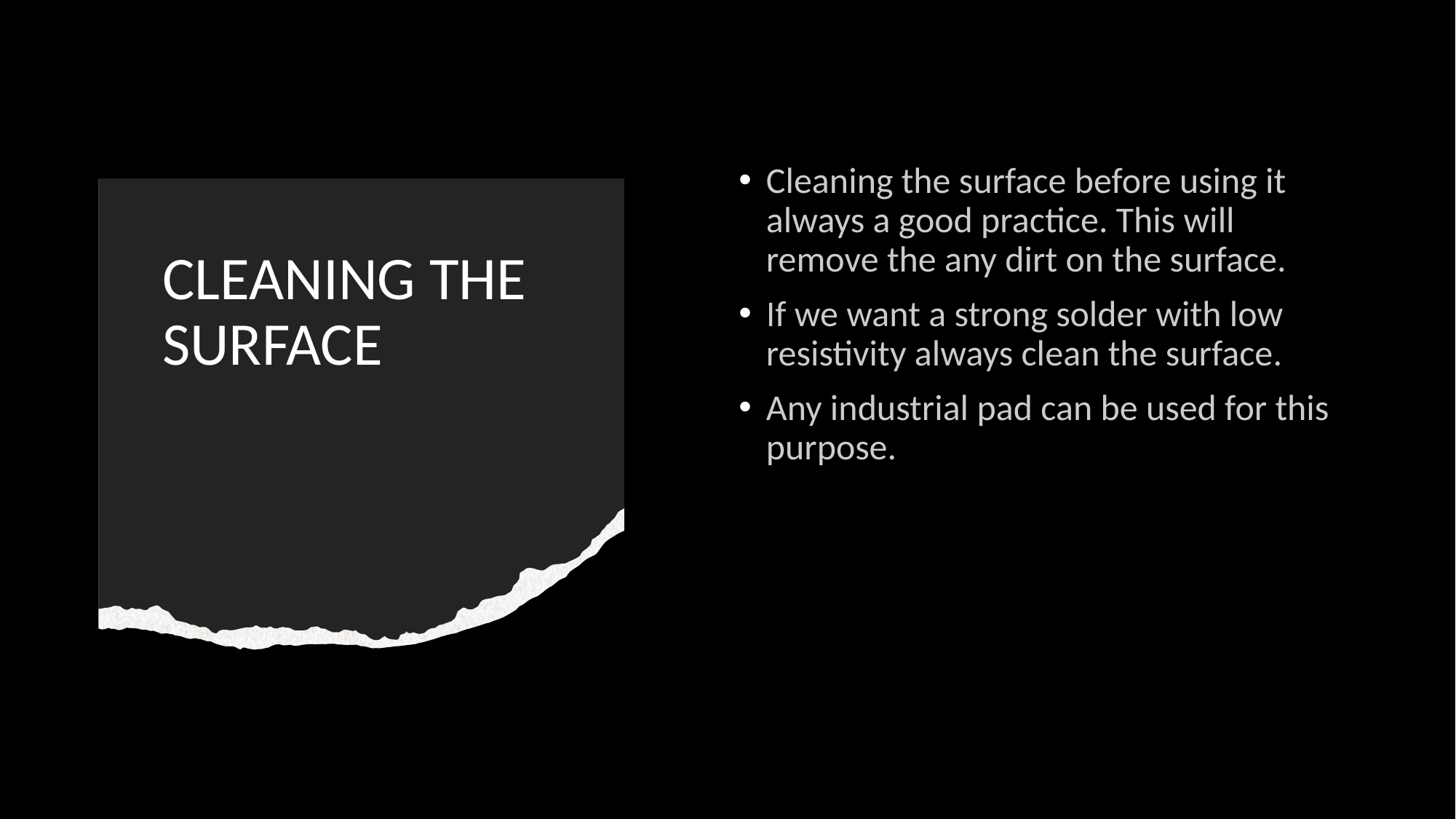

Cleaning the surface before using it always a good practice. This will remove the any dirt on the surface.
If we want a strong solder with low resistivity always clean the surface.
Any industrial pad can be used for this purpose.

# CLEANING THE SURFACE